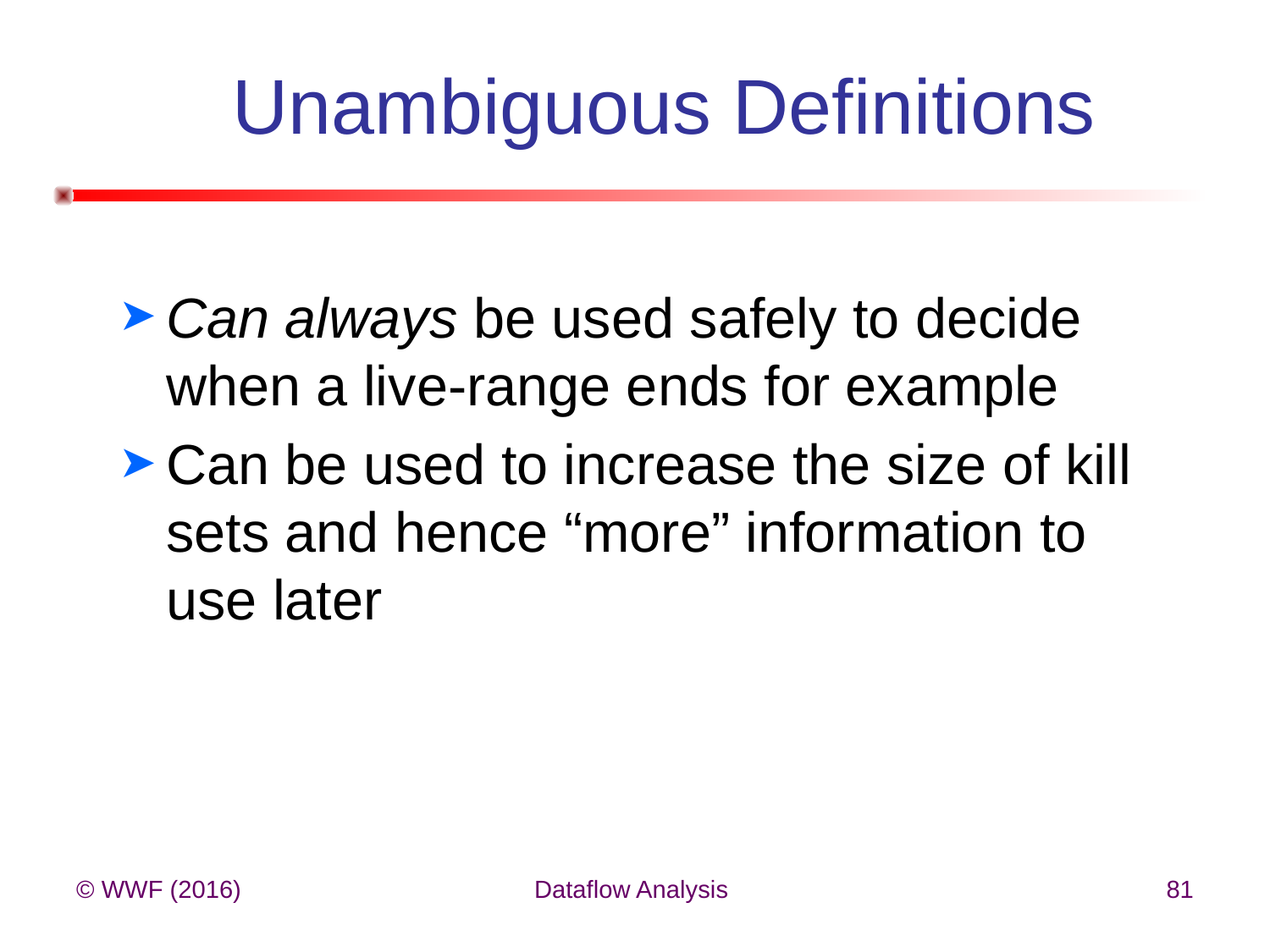

# Unambiguous Definitions
Can always be used safely to decide when a live-range ends for example
Can be used to increase the size of kill sets and hence “more” information to use later
© WWF (2016)
Dataflow Analysis
81